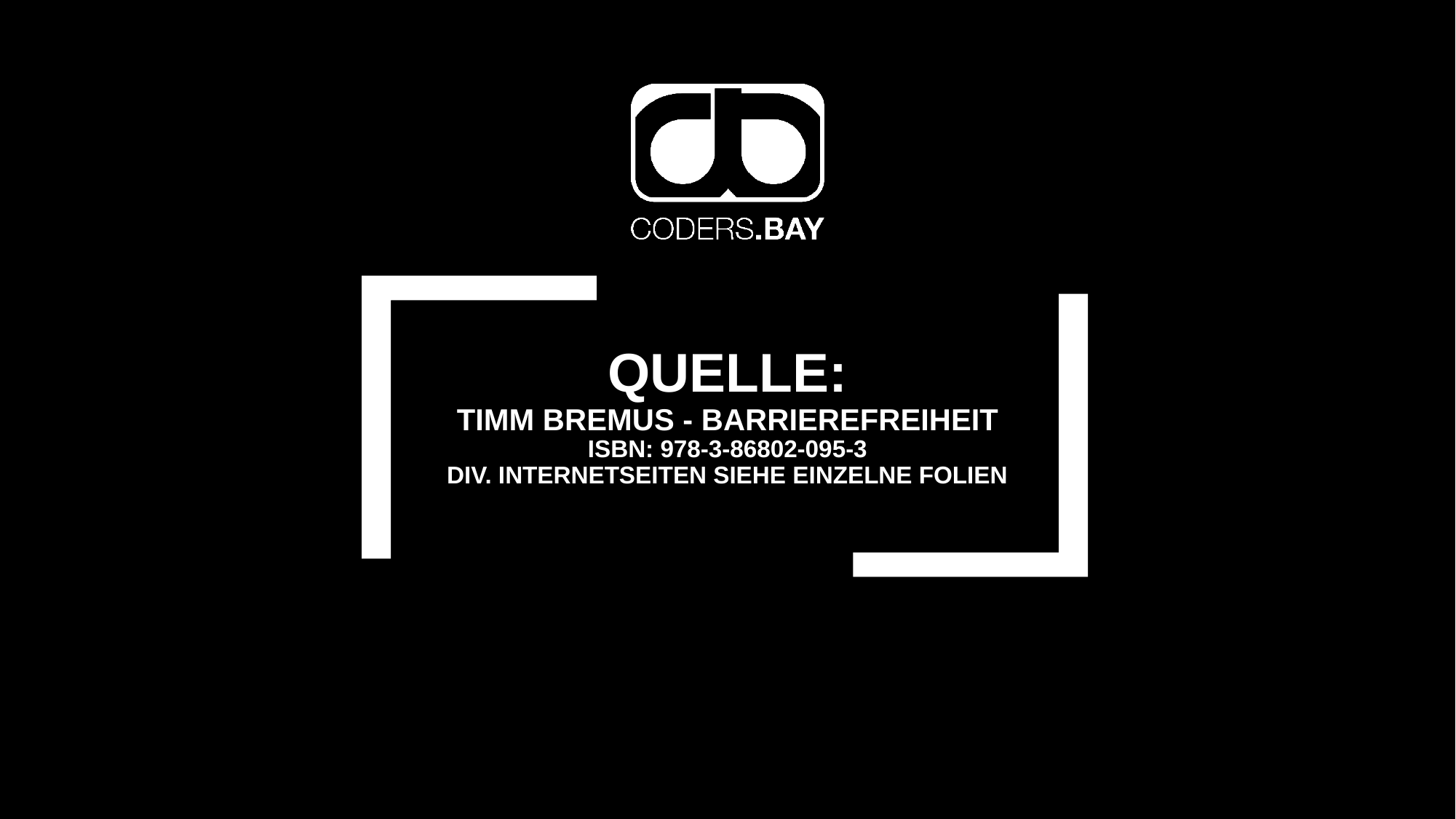

# Quelle: Timm Bremus - Barrierefreiheit ISBN: 978-3-86802-095-3 div. Internetseiten siehe einzelne Folien